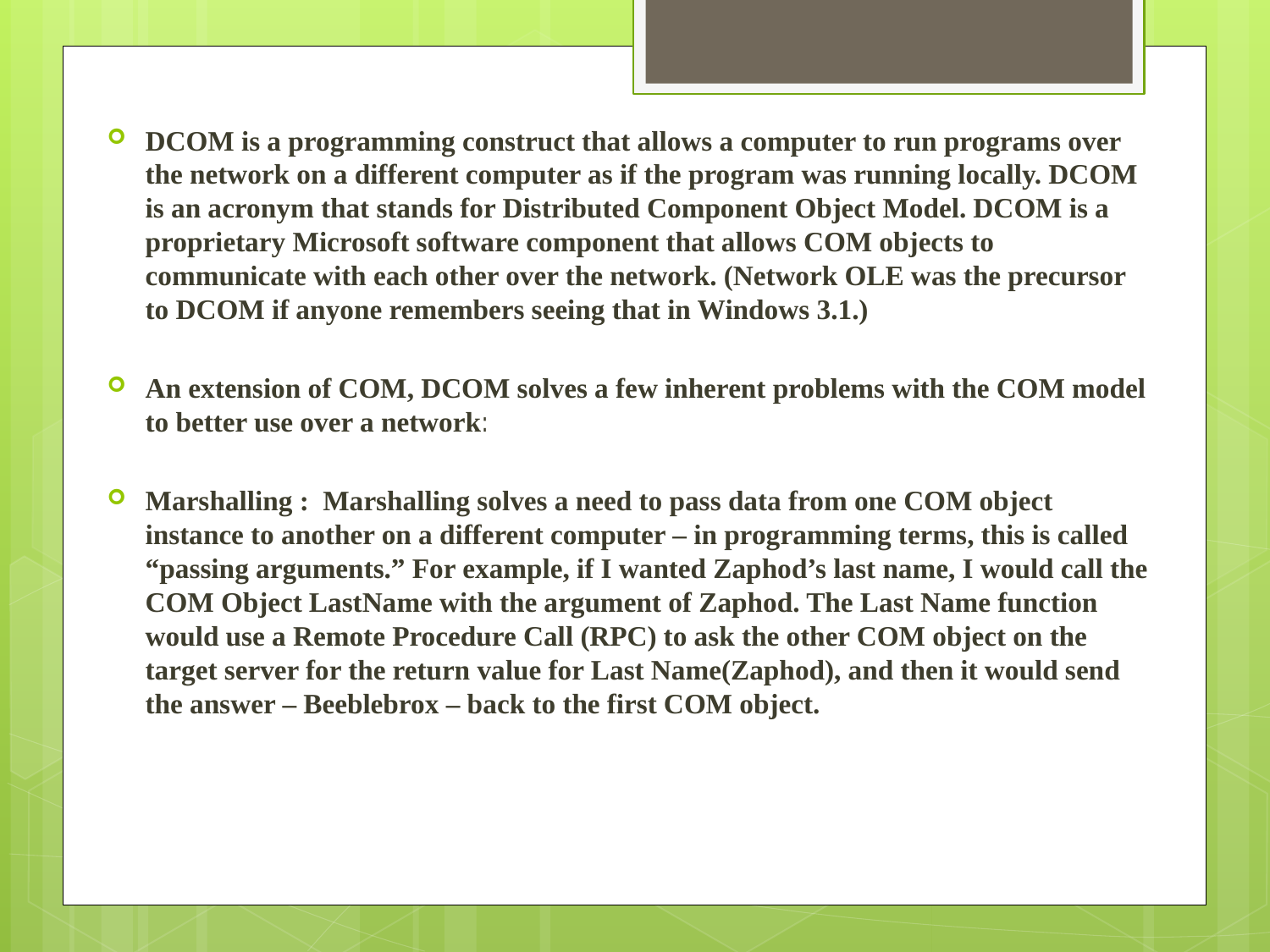

DCOM is a programming construct that allows a computer to run programs over the network on a different computer as if the program was running locally. DCOM is an acronym that stands for Distributed Component Object Model. DCOM is a proprietary Microsoft software component that allows COM objects to communicate with each other over the network. (Network OLE was the precursor to DCOM if anyone remembers seeing that in Windows 3.1.)

An extension of COM, DCOM solves a few inherent problems with the COM model to better use over a network:

Marshalling :  Marshalling solves a need to pass data from one COM object instance to another on a different computer – in programming terms, this is called “passing arguments.” For example, if I wanted Zaphod’s last name, I would call the COM Object LastName with the argument of Zaphod. The Last Name function would use a Remote Procedure Call (RPC) to ask the other COM object on the target server for the return value for Last Name(Zaphod), and then it would send the answer – Beeblebrox – back to the first COM object.